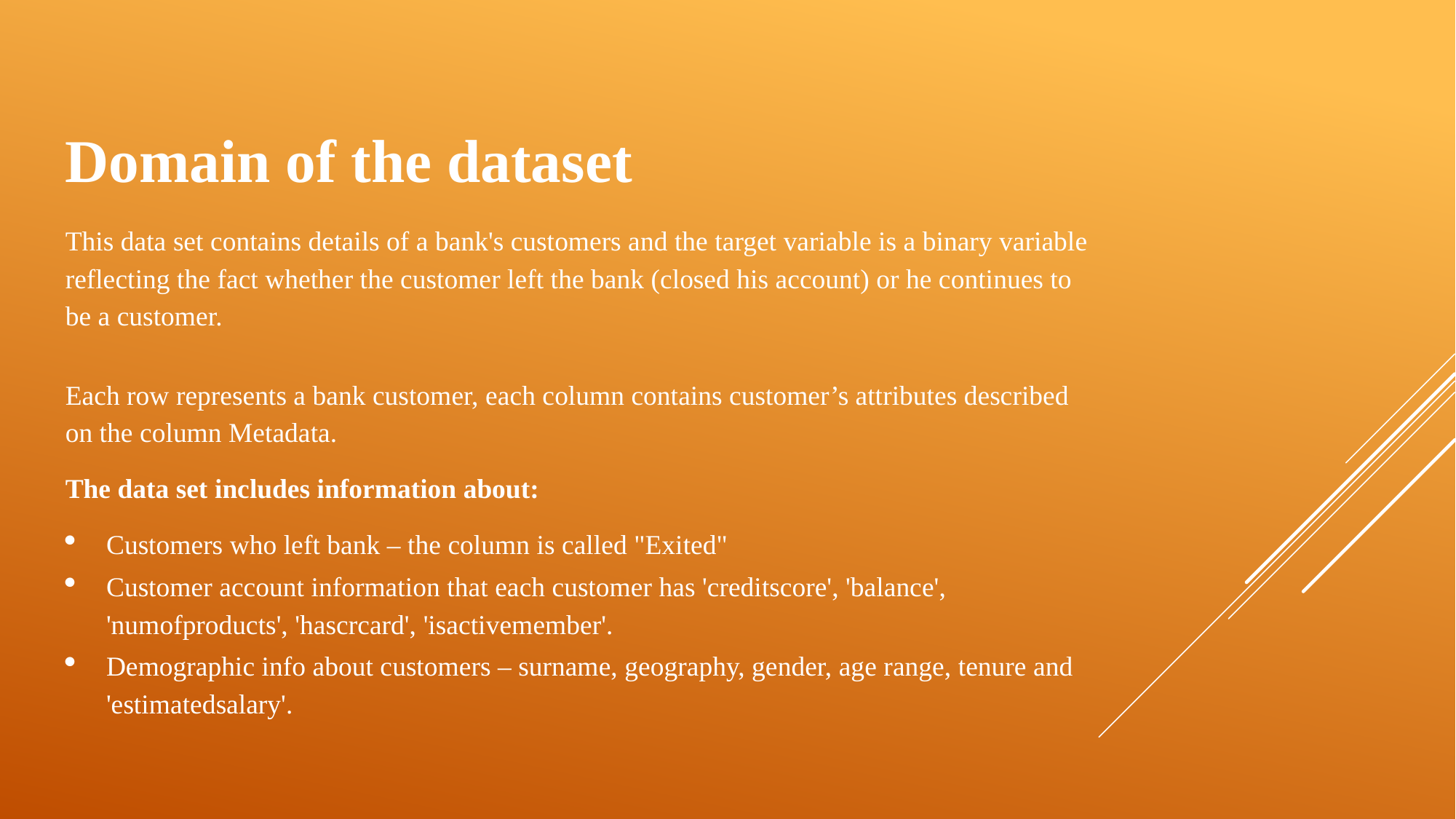

Domain of the dataset
This data set contains details of a bank's customers and the target variable is a binary variable reflecting the fact whether the customer left the bank (closed his account) or he continues to be a customer.

Each row represents a bank customer, each column contains customer’s attributes described on the column Metadata.
The data set includes information about:
Customers who left bank – the column is called "Exited"
Customer account information that each customer has 'creditscore', 'balance', 'numofproducts', 'hascrcard', 'isactivemember'.
Demographic info about customers – surname, geography, gender, age range, tenure and 'estimatedsalary'.